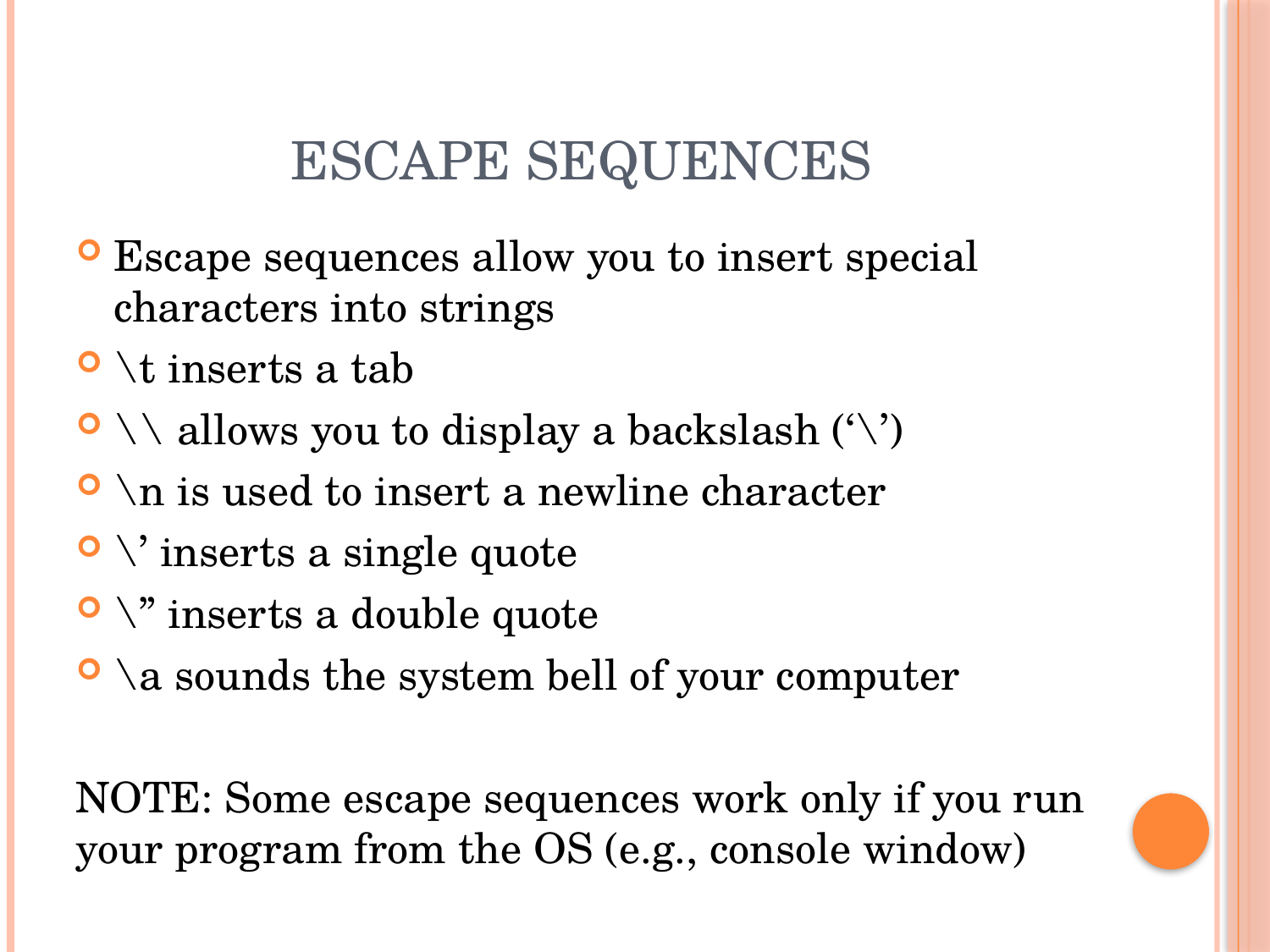

# Escape sequences
Escape sequences allow you to insert special characters into strings
\t inserts a tab
\\ allows you to display a backslash (‘\’)
\n is used to insert a newline character
\’ inserts a single quote
\” inserts a double quote
\a sounds the system bell of your computer

NOTE: Some escape sequences work only if you run your program from the OS (e.g., console window)